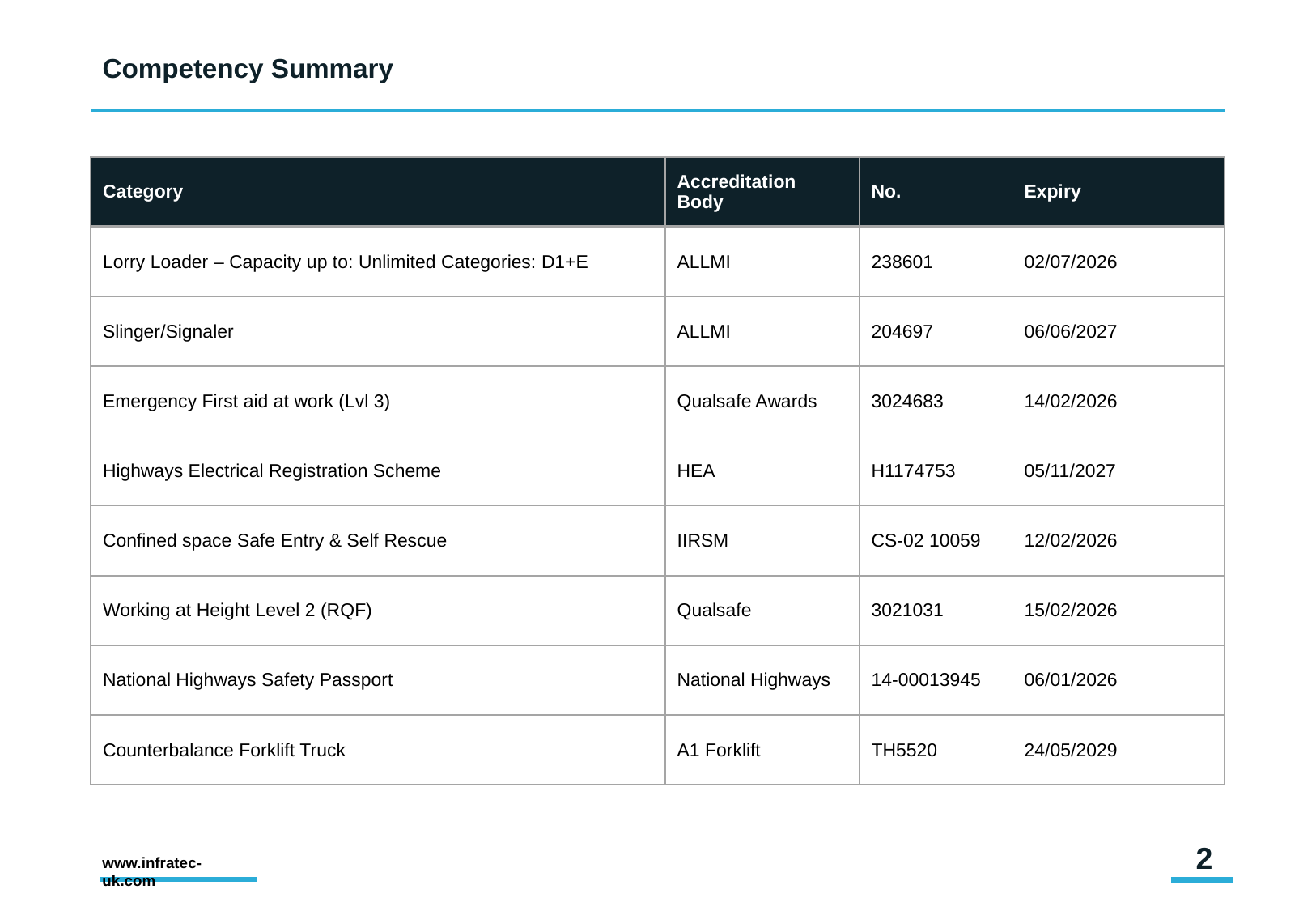

# Competency Summary
| Category | Accreditation Body | No. | Expiry |
| --- | --- | --- | --- |
| Lorry Loader – Capacity up to: Unlimited Categories: D1+E | ALLMI | 238601 | 02/07/2026 |
| Slinger/Signaler | ALLMI | 204697 | 06/06/2027 |
| Emergency First aid at work (Lvl 3) | Qualsafe Awards | 3024683 | 14/02/2026 |
| Highways Electrical Registration Scheme | HEA | H1174753 | 05/11/2027 |
| Confined space Safe Entry & Self Rescue | IIRSM | CS-02 10059 | 12/02/2026 |
| Working at Height Level 2 (RQF) | Qualsafe | 3021031 | 15/02/2026 |
| National Highways Safety Passport | National Highways | 14-00013945 | 06/01/2026 |
| Counterbalance Forklift Truck | A1 Forklift | TH5520 | 24/05/2029 |
2
www.infratec-uk.com